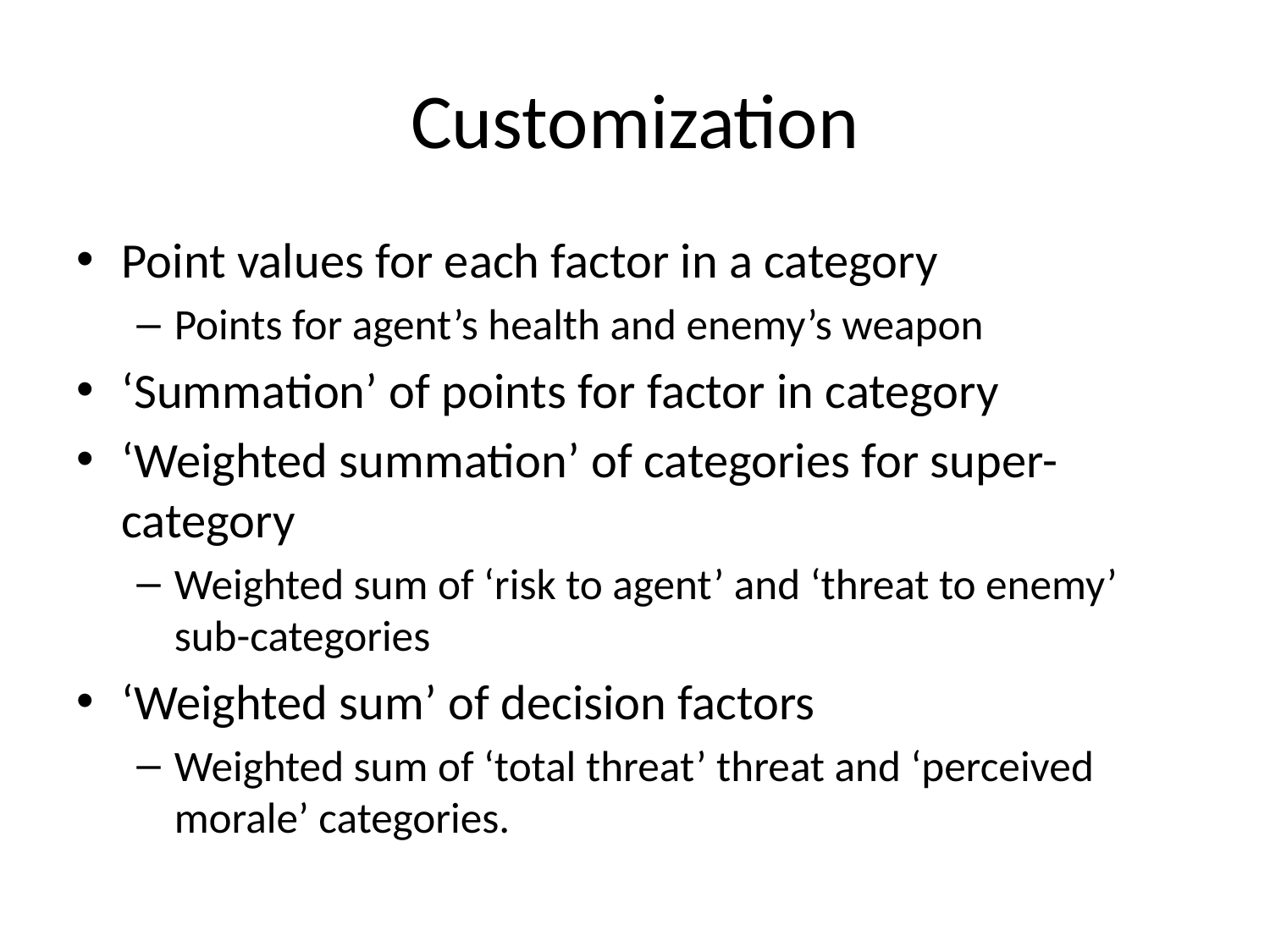

# Customization
Point values for each factor in a category
Points for agent’s health and enemy’s weapon
‘Summation’ of points for factor in category
‘Weighted summation’ of categories for super-category
Weighted sum of ‘risk to agent’ and ‘threat to enemy’ sub-categories
‘Weighted sum’ of decision factors
Weighted sum of ‘total threat’ threat and ‘perceived morale’ categories.